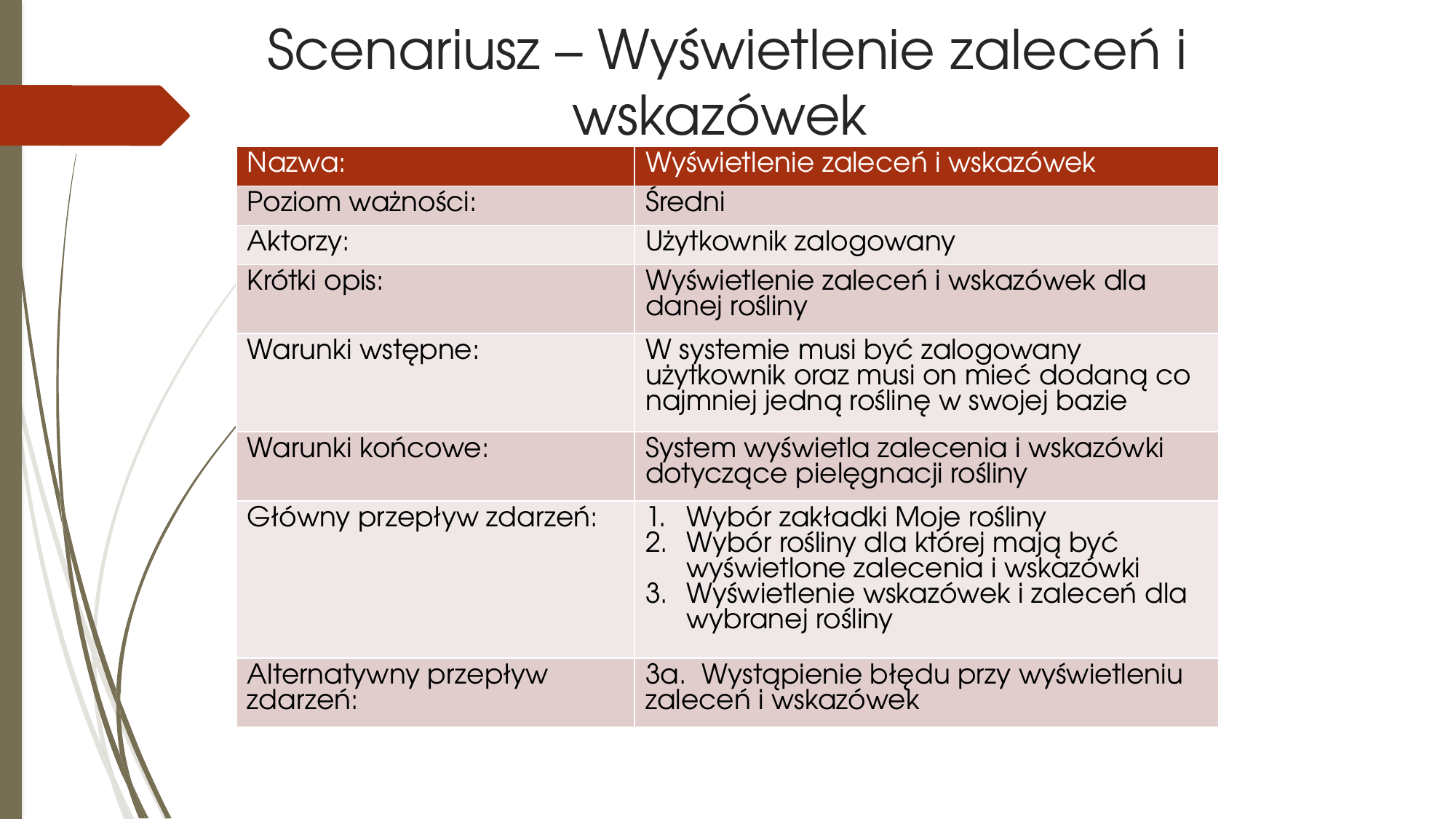

# Scenariusz – Wyświetlenie zaleceń i wskazówek
| Nazwa: | Wyświetlenie zaleceń i wskazówek |
| --- | --- |
| Poziom ważności: | Średni |
| Aktorzy: | Użytkownik zalogowany |
| Krótki opis: | Wyświetlenie zaleceń i wskazówek dla danej rośliny |
| Warunki wstępne: | W systemie musi być zalogowany użytkownik oraz musi on mieć dodaną co najmniej jedną roślinę w swojej bazie |
| Warunki końcowe: | System wyświetla zalecenia i wskazówki dotyczące pielęgnacji rośliny |
| Główny przepływ zdarzeń: | Wybór zakładki Moje rośliny Wybór rośliny dla której mają być wyświetlone zalecenia i wskazówki Wyświetlenie wskazówek i zaleceń dla wybranej rośliny |
| Alternatywny przepływ zdarzeń: | 3a. Wystąpienie błędu przy wyświetleniu zaleceń i wskazówek |